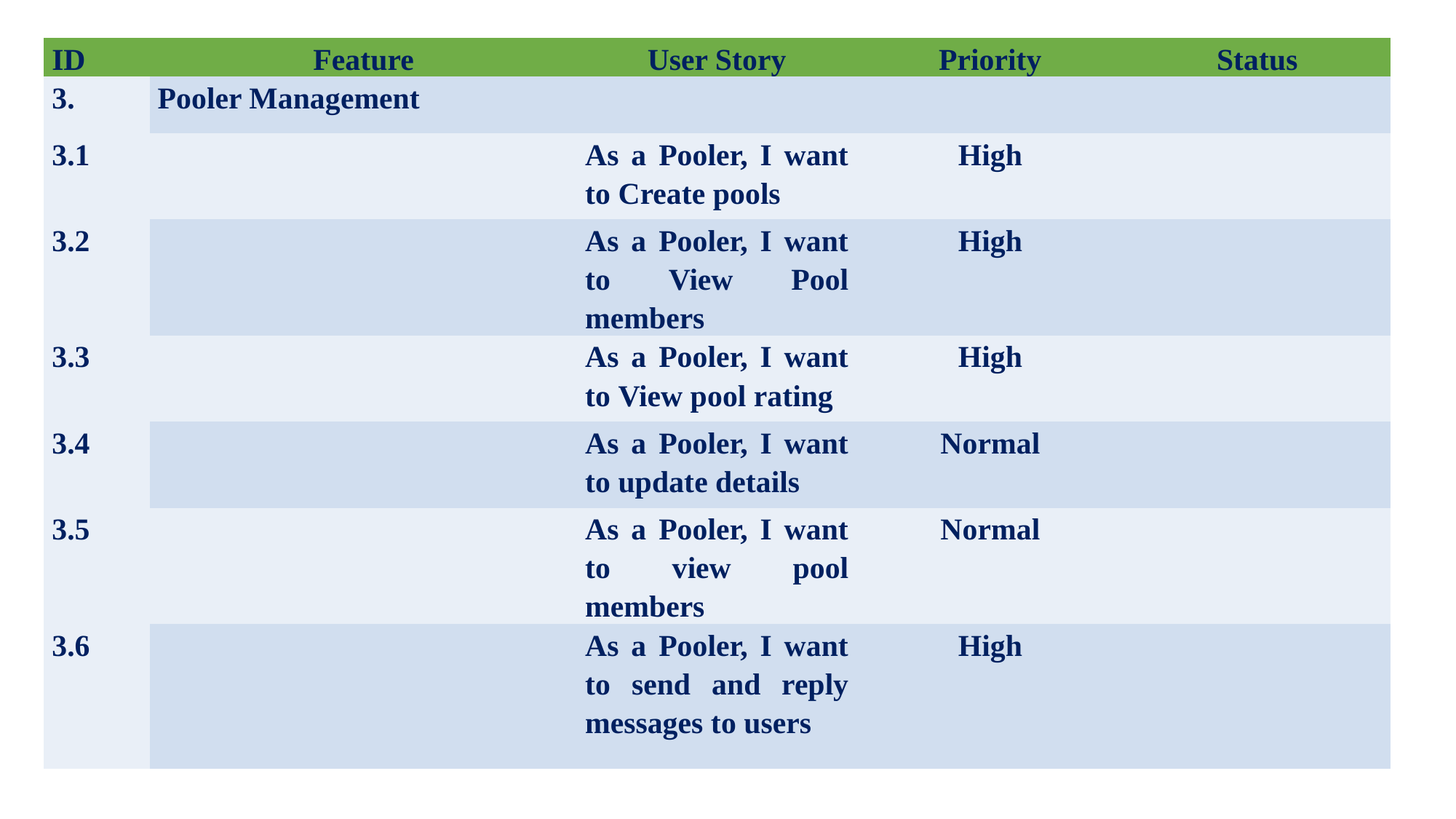

| ID | Feature | User Story | Priority | Status |
| --- | --- | --- | --- | --- |
| 3. | Pooler Management |  |  |  |
| 3.1 |  | As a Pooler, I want to Create pools | High |  |
| 3.2 |  | As a Pooler, I want to View Pool members | High |  |
| 3.3 |  | As a Pooler, I want to View pool rating | High |  |
| 3.4 |  | As a Pooler, I want to update details | Normal |  |
| 3.5 |  | As a Pooler, I want to view pool members | Normal |  |
| 3.6 |  | As a Pooler, I want to send and reply messages to users | High |  |